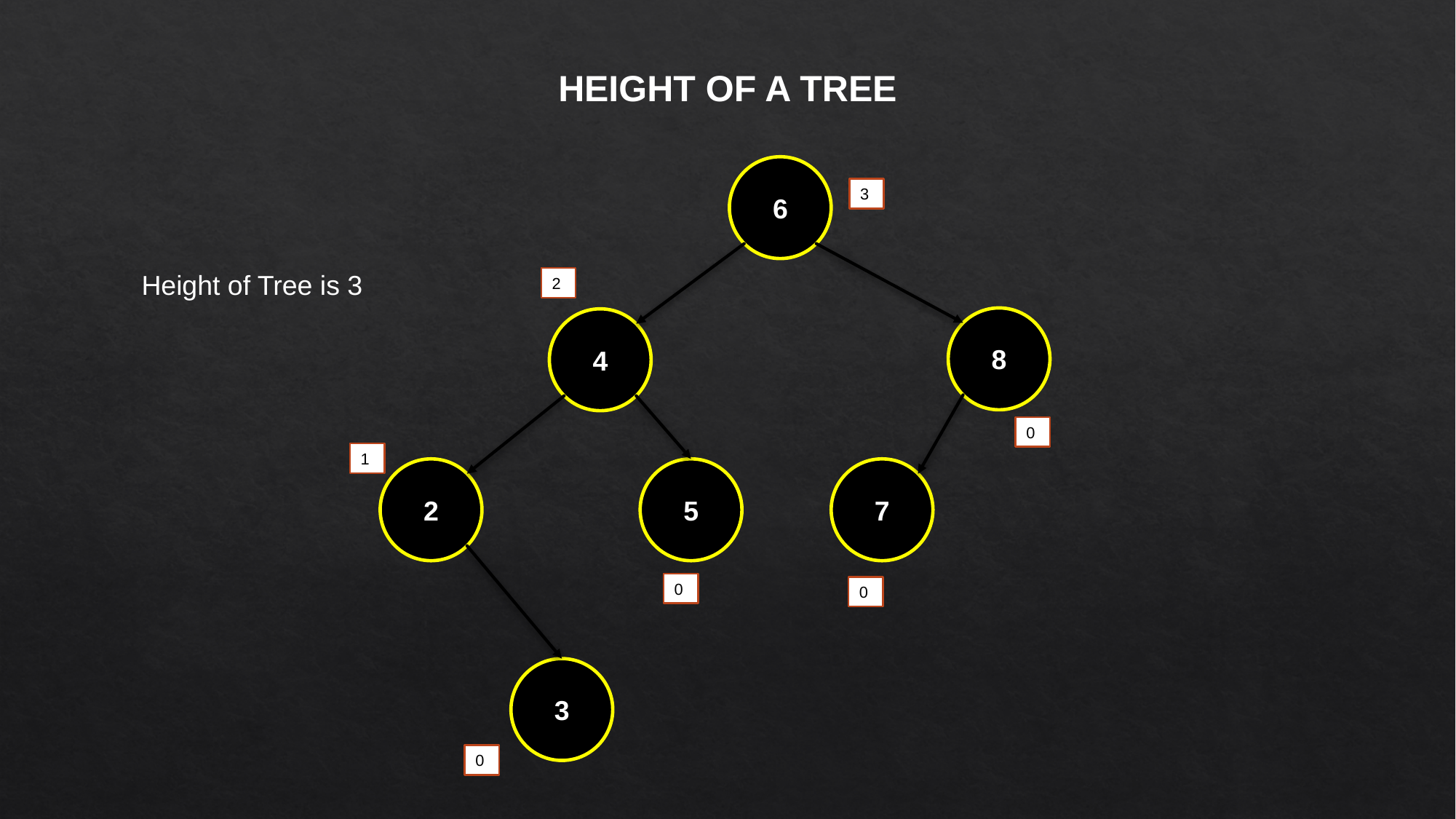

HEIGHT OF A TREE
6
3
Height of Tree is 3
2
8
4
0
1
2
5
7
0
0
3
0